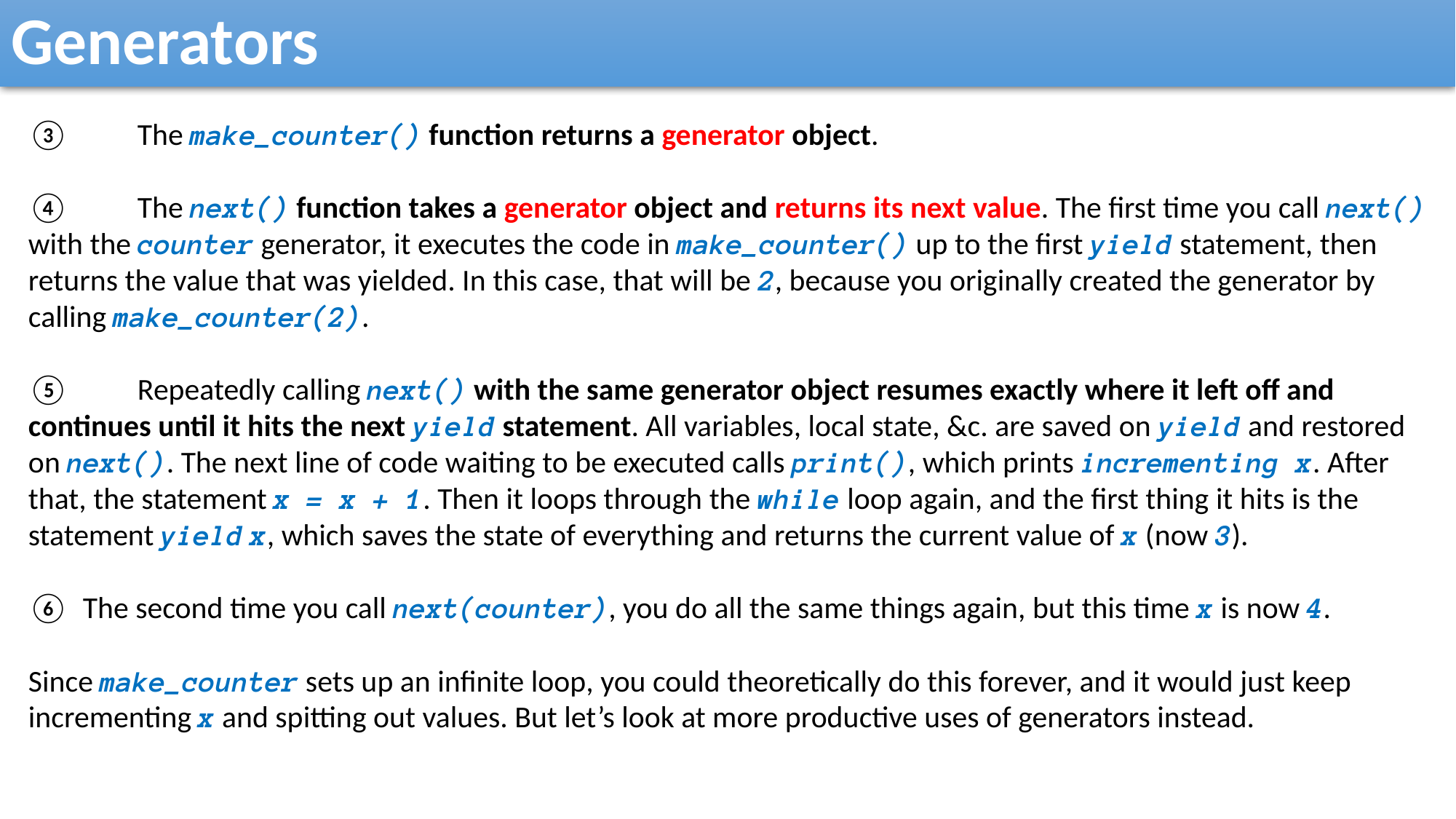

Generators
③	The make_counter() function returns a generator object.

④	The next() function takes a generator object and returns its next value. The first time you call next() with the counter generator, it executes the code in make_counter() up to the first yield statement, then returns the value that was yielded. In this case, that will be 2, because you originally created the generator by calling make_counter(2).

⑤	Repeatedly calling next() with the same generator object resumes exactly where it left off and continues until it hits the next yield statement. All variables, local state, &c. are saved on yield and restored on next(). The next line of code waiting to be executed calls print(), which prints incrementing x. After that, the statement x = x + 1. Then it loops through the while loop again, and the first thing it hits is the statement yield x, which saves the state of everything and returns the current value of x (now 3).

The second time you call next(counter), you do all the same things again, but this time x is now 4.

Since make_counter sets up an infinite loop, you could theoretically do this forever, and it would just keep incrementing x and spitting out values. But let’s look at more productive uses of generators instead.